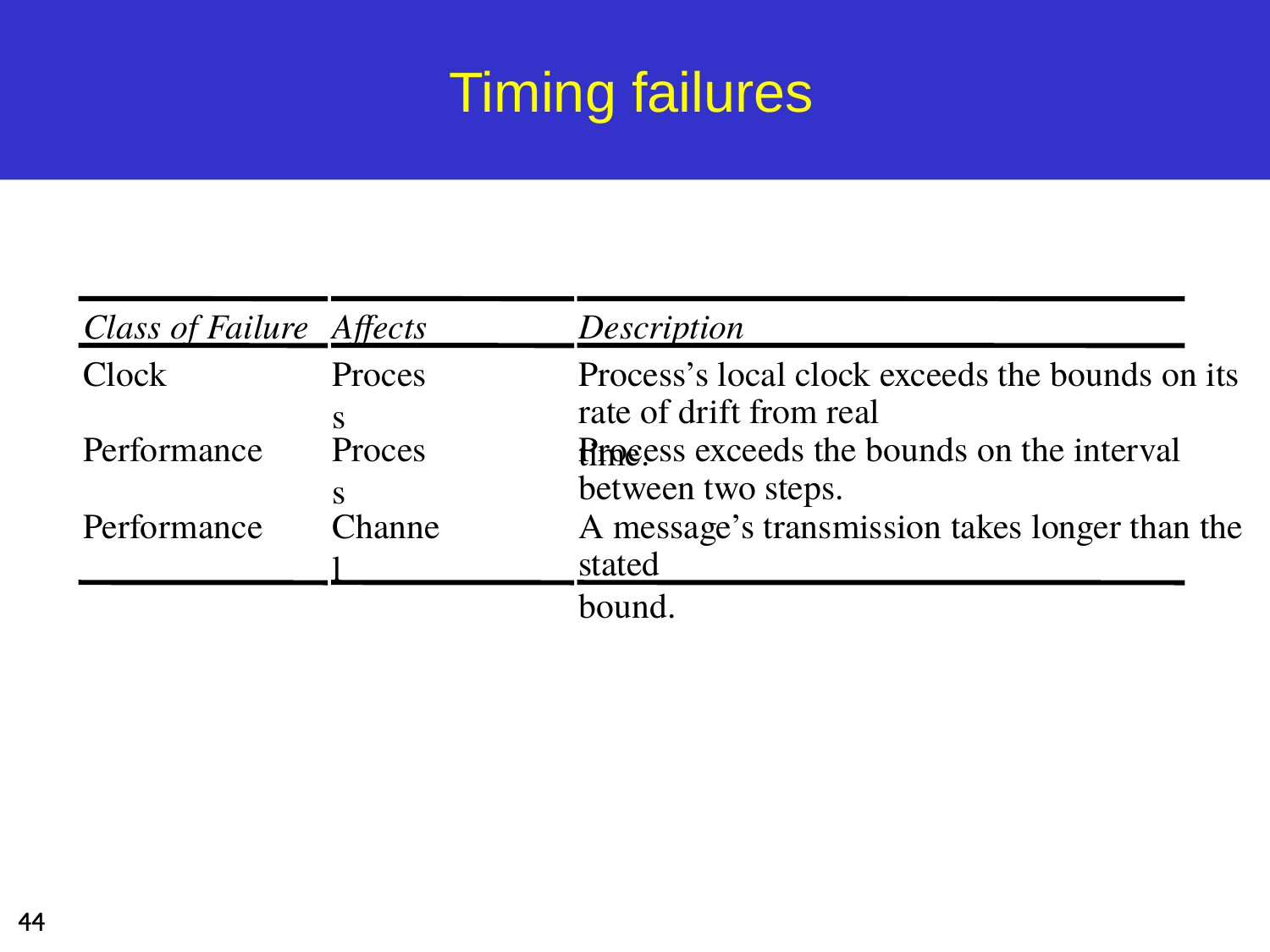

# Timing failures
Class of Failure
Affects
Description
Clock
Process
Process’s local clock exceeds the bounds on its
rate of drift from real time.
Performance
Process
Process exceeds the bounds on the interval
between two steps.
Performance
Channel
A message’s transmission takes longer than the
stated bound.